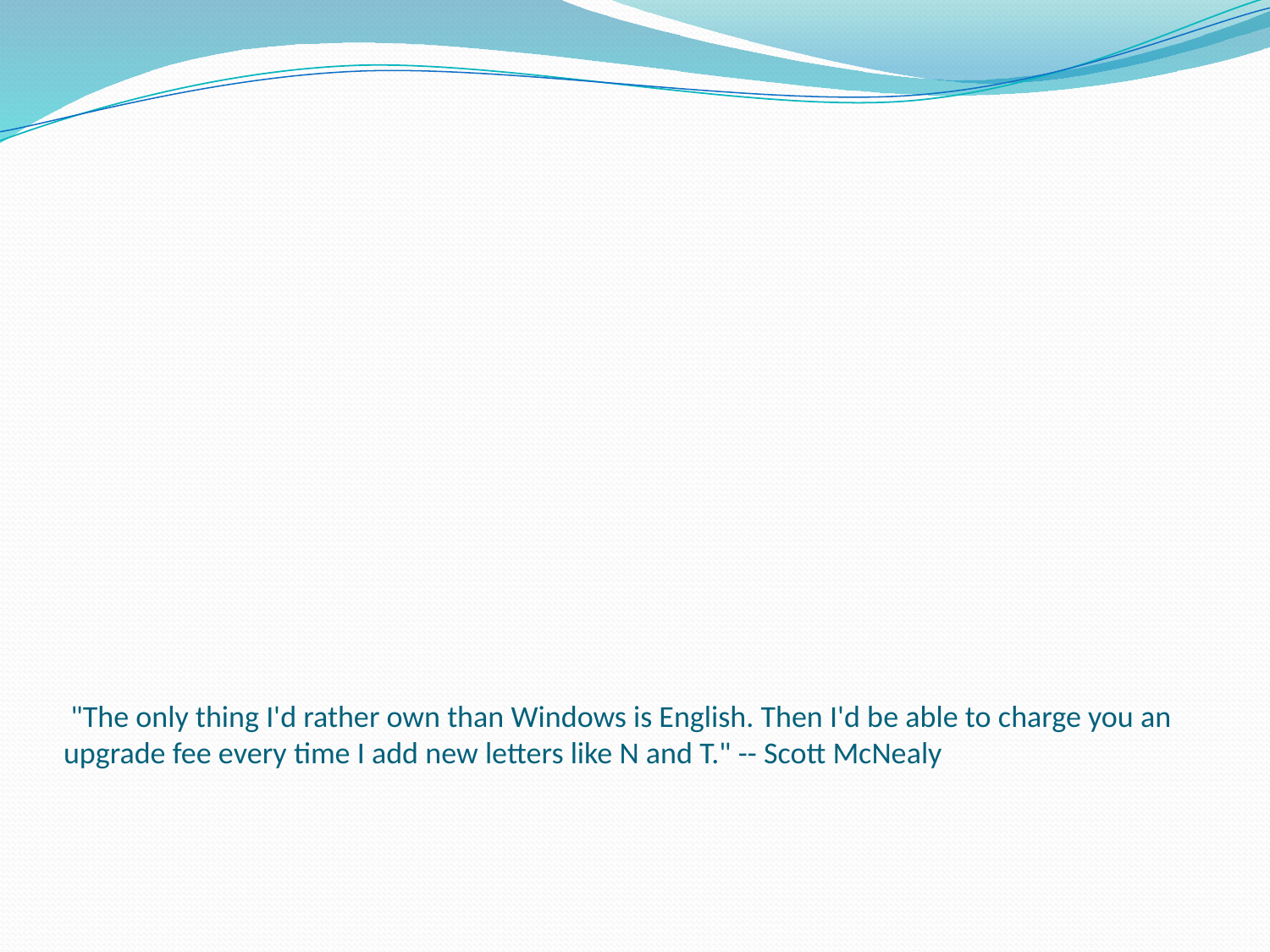

# "The only thing I'd rather own than Windows is English. Then I'd be able to charge you an upgrade fee every time I add new letters like N and T." -- Scott McNealy